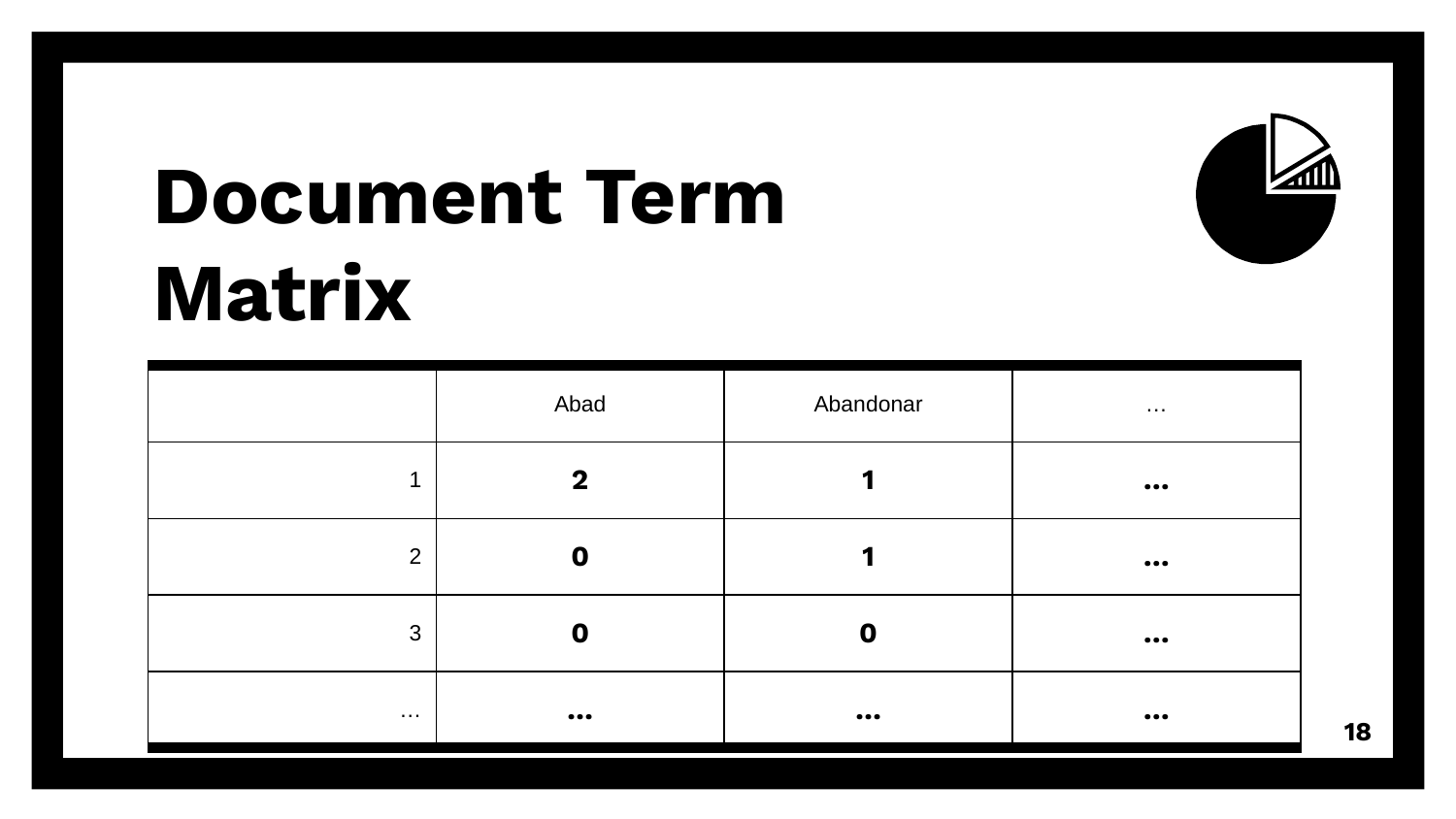

# Document Term Matrix
|  | Abad | Abandonar | … |
| --- | --- | --- | --- |
| 1 | 2 | 1 | … |
| 2 | 0 | 1 | … |
| 3 | 0 | 0 | … |
| … | … | … | … |
18